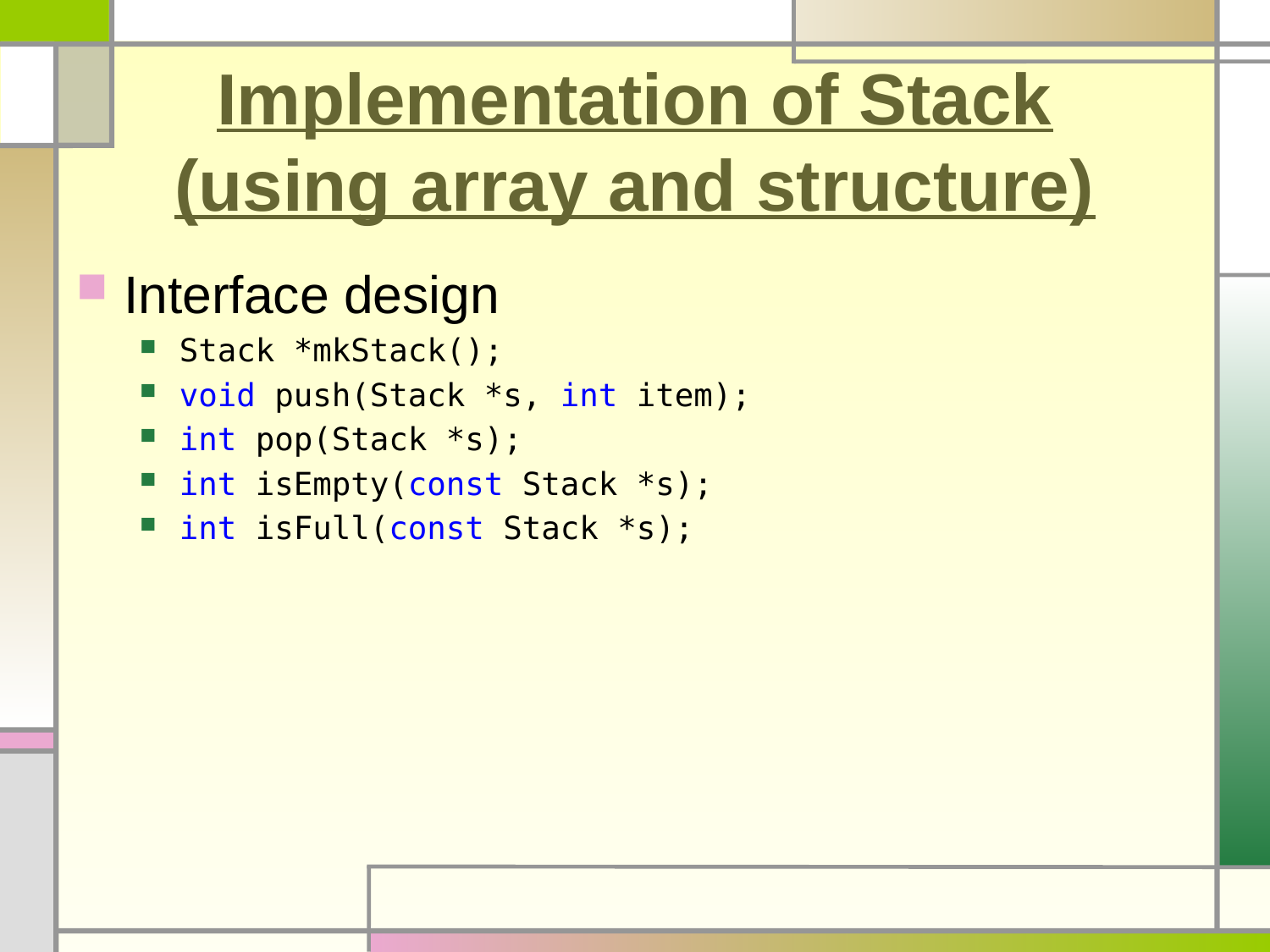

# Implementation of Stack (using array and structure)
Interface design
Stack *mkStack();
void push(Stack *s, int item);
int pop(Stack *s);
int isEmpty(const Stack *s);
int isFull(const Stack *s);